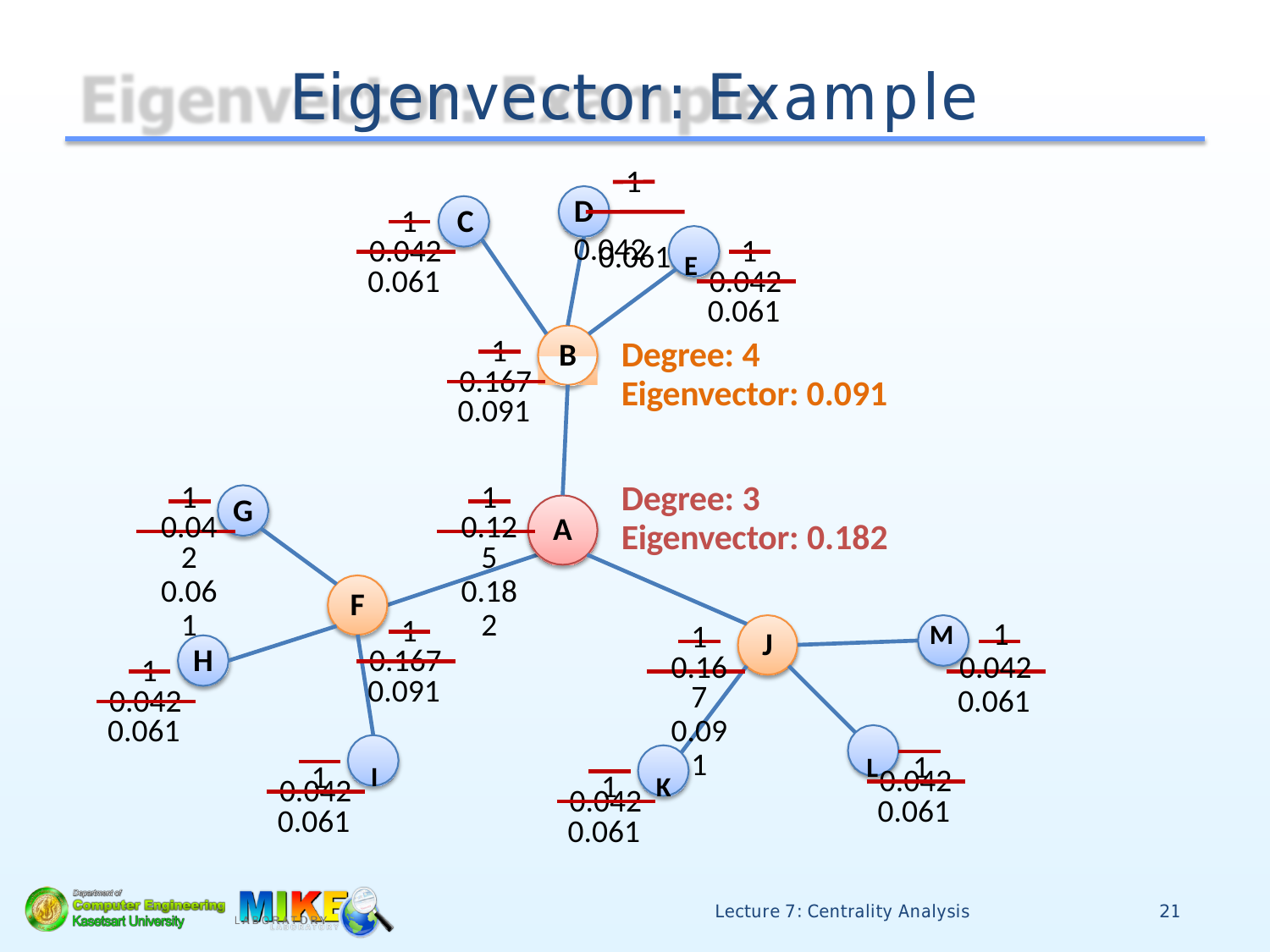

# Eigenvector: Example
1

D 0.042

1	C

0.061 E

0.042
1

0.061
0.042

0.061
Degree: 4
Eigenvector: 0.091

1
B

0.167

0.091
Degree: 3
Eigenvector: 0.182

1
0.042
0.061
1
0.125
0.182

G

A

F

1

1
0.167
0.091
M	1
0.042
0.061
J

H
0.167

1

0.091

0.042

0.061

L	1

1	I

1	K

0.042

0.042

0.042

0.061

0.061

0.061
Lecture 7: Centrality Analysis
21